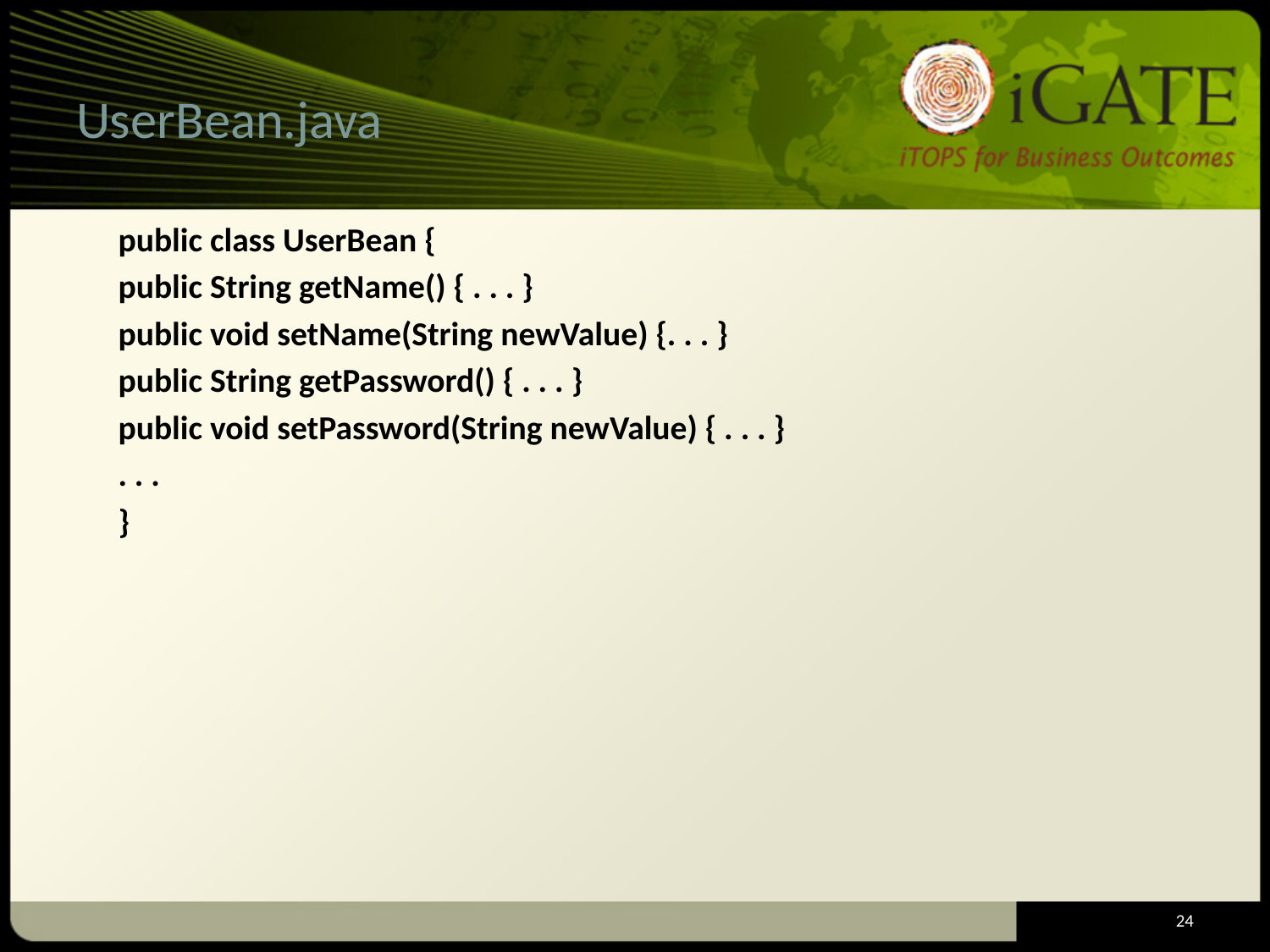

# UserBean.java
public class UserBean {
public String getName() { . . . }
public void setName(String newValue) {. . . }
public String getPassword() { . . . }
public void setPassword(String newValue) { . . . }
. . .
}

24